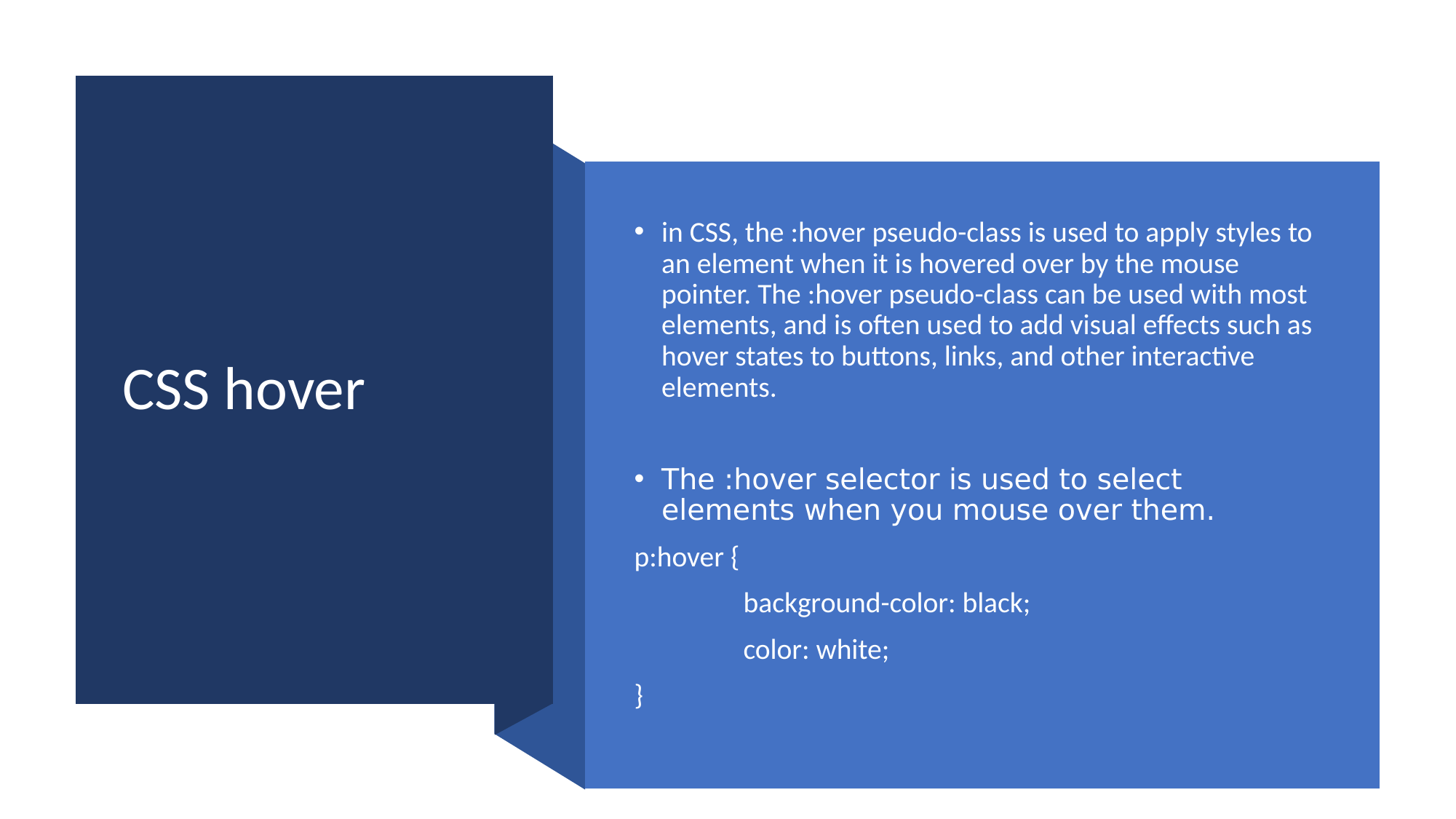

# CSS hover

in CSS, the :hover pseudo-class is used to apply styles to an element when it is hovered over by the mouse pointer. The :hover pseudo-class can be used with most elements, and is often used to add visual effects such as hover states to buttons, links, and other interactive elements.

The :hover selector is used to select elements when you mouse over them.
p:hover {
	background-color: black;
	color: white;
}